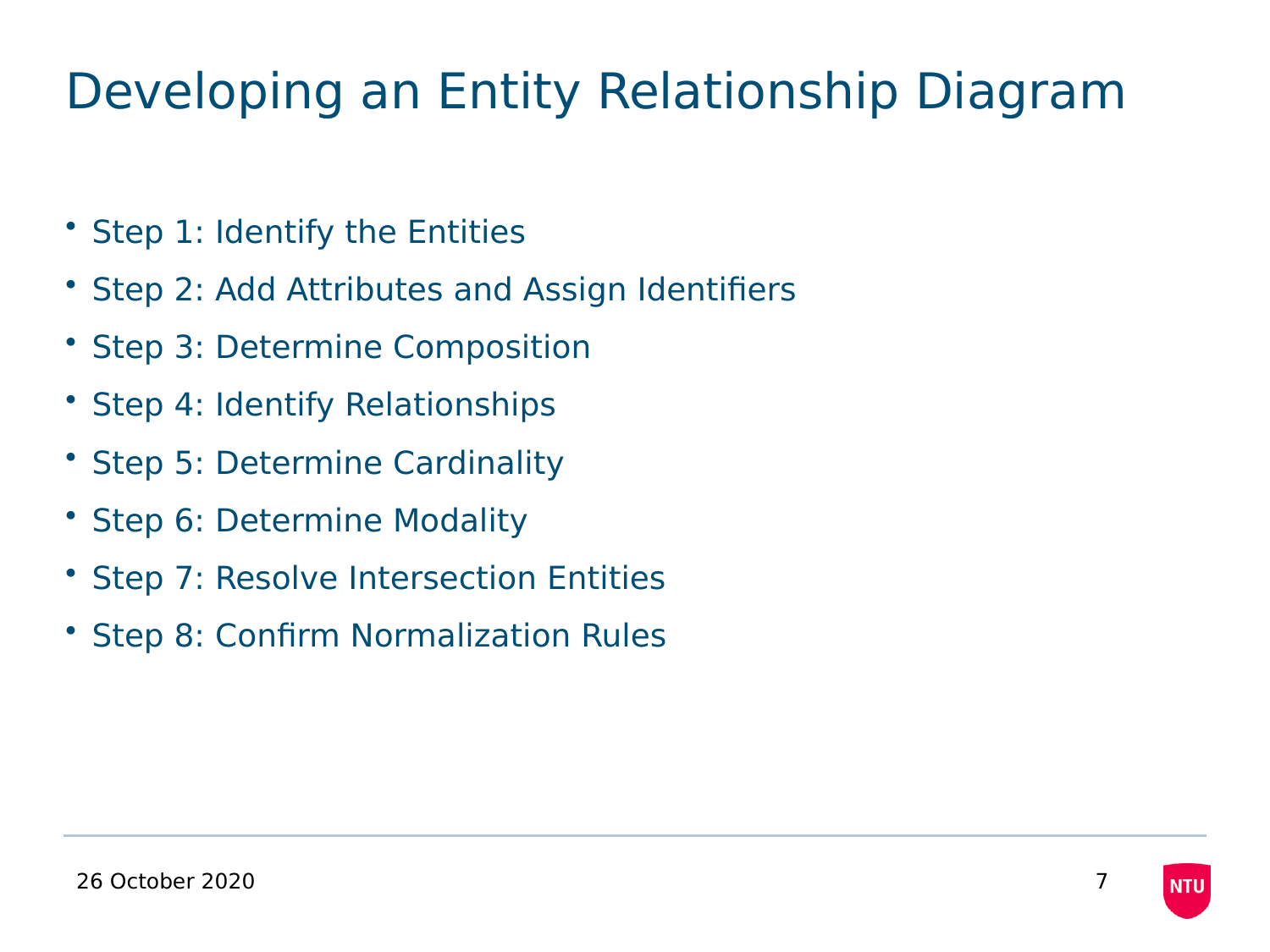

# Developing an Entity Relationship Diagram
Step 1: Identify the Entities
Step 2: Add Attributes and Assign Identifiers
Step 3: Determine Composition
Step 4: Identify Relationships
Step 5: Determine Cardinality
Step 6: Determine Modality
Step 7: Resolve Intersection Entities
Step 8: Confirm Normalization Rules
26 October 2020
7